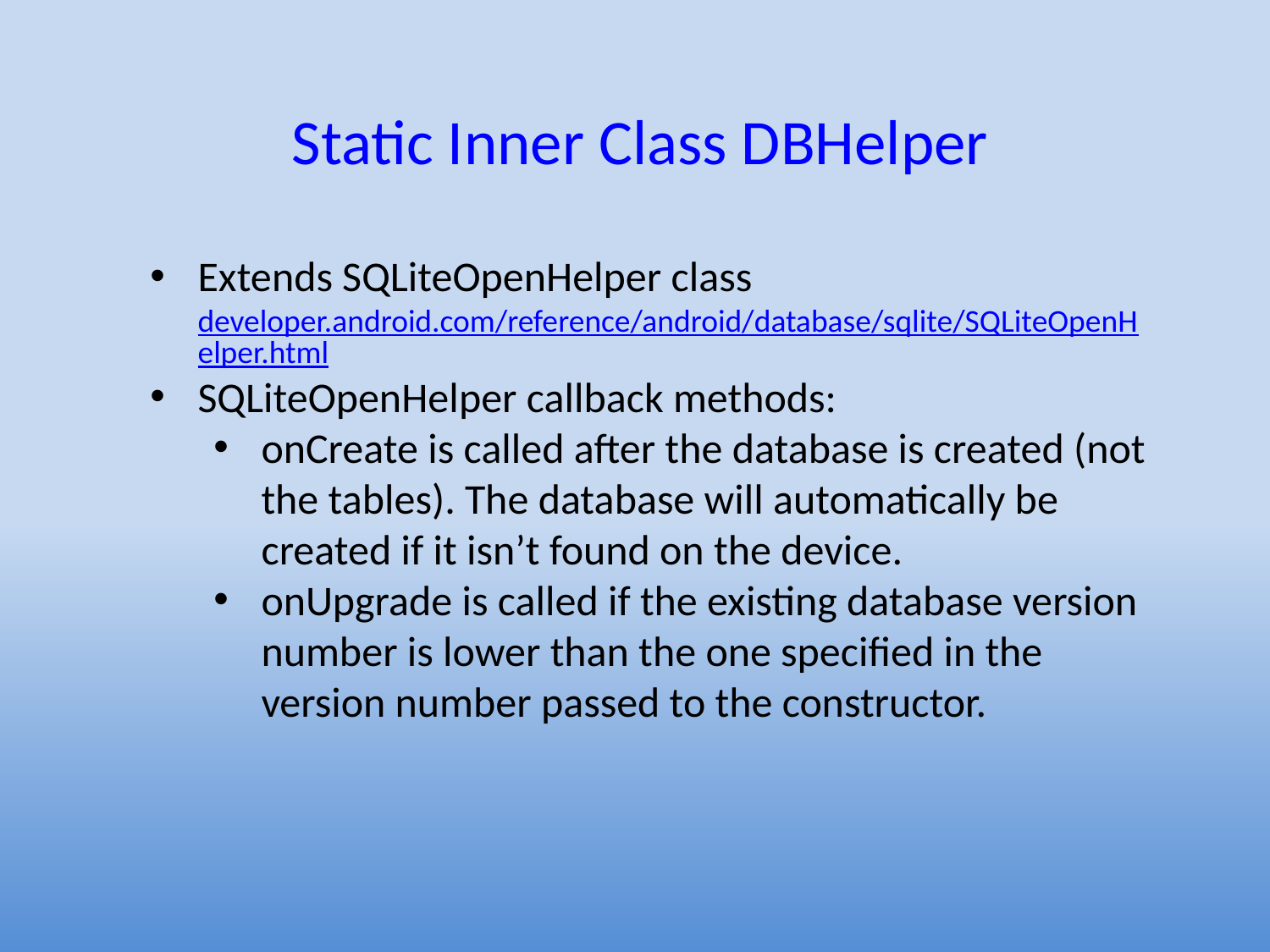

Static Inner Class DBHelper
Extends SQLiteOpenHelper class
developer.android.com/reference/android/database/sqlite/SQLiteOpenHelper.html
SQLiteOpenHelper callback methods:
onCreate is called after the database is created (not the tables). The database will automatically be created if it isn’t found on the device.
onUpgrade is called if the existing database version number is lower than the one specified in the version number passed to the constructor.